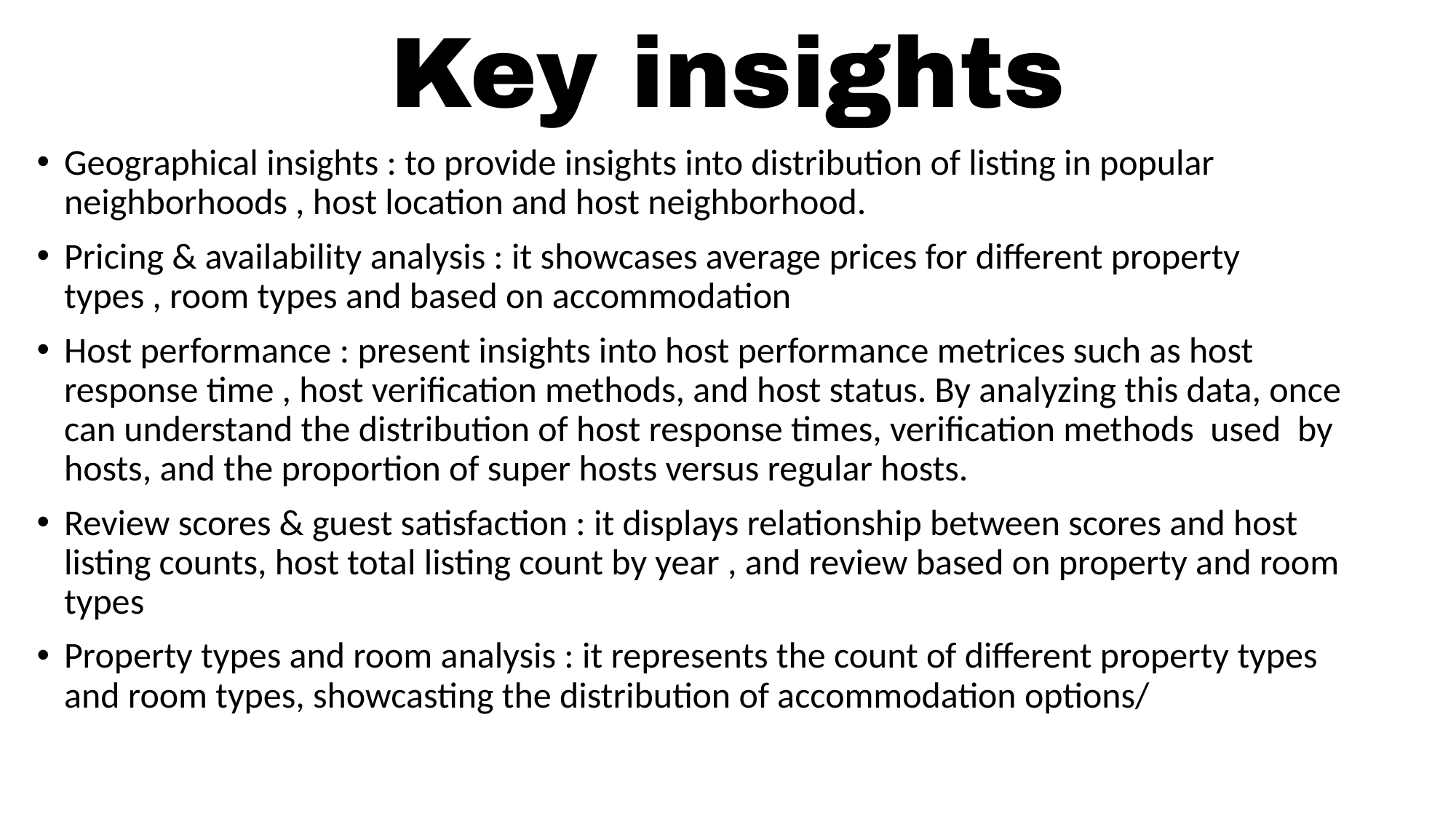

# Key insights
Geographical insights : to provide insights into distribution of listing in popular neighborhoods , host location and host neighborhood.
Pricing & availability analysis : it showcases average prices for different property types , room types and based on accommodation
Host performance : present insights into host performance metrices such as host response time , host verification methods, and host status. By analyzing this data, once can understand the distribution of host response times, verification methods  used  by hosts, and the proportion of super hosts versus regular hosts.
Review scores & guest satisfaction : it displays relationship between scores and host listing counts, host total listing count by year , and review based on property and room types
Property types and room analysis : it represents the count of different property types and room types, showcasting the distribution of accommodation options/